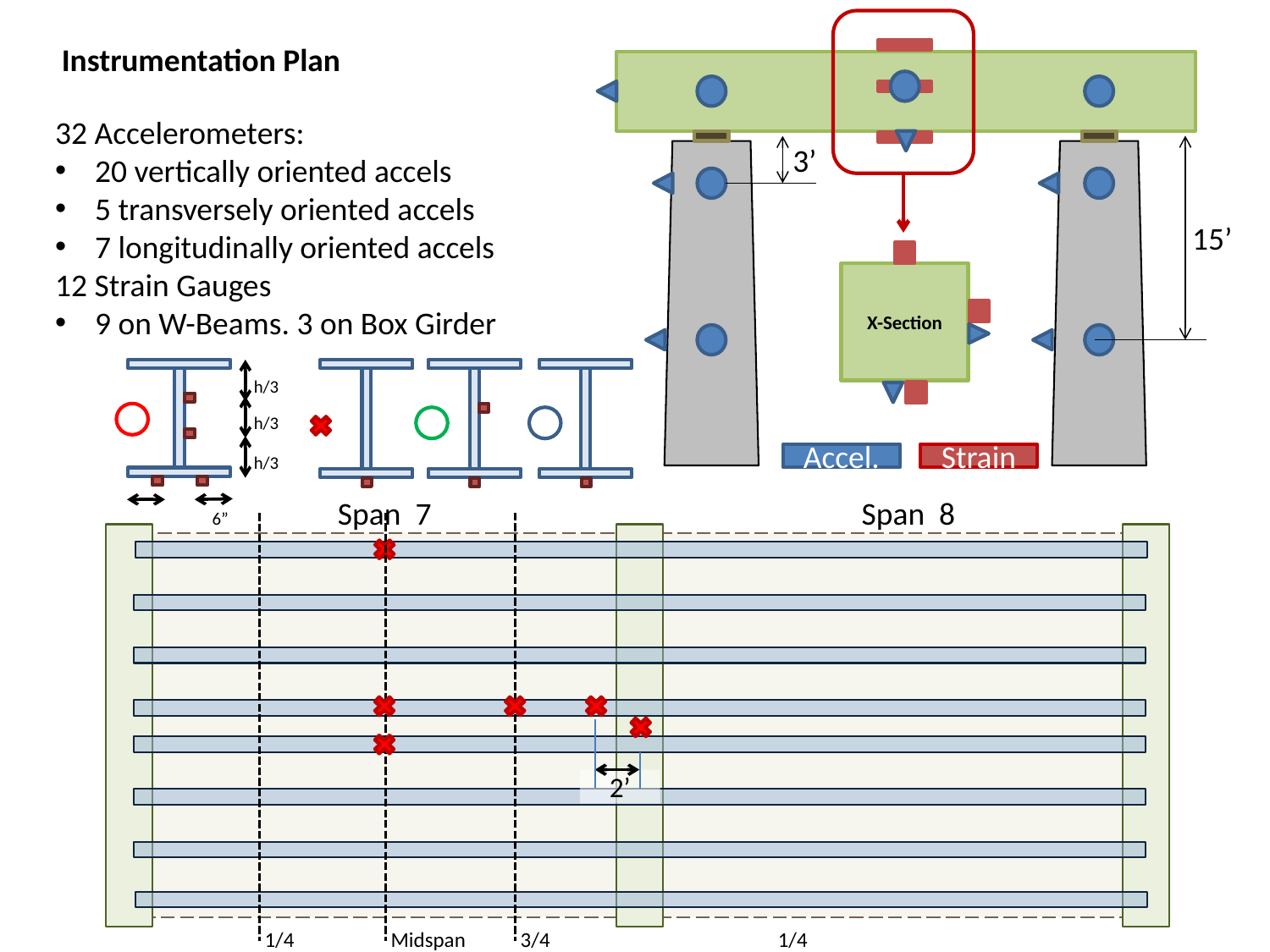

3’

15’

X-Section

Instrumentation Plan
32 Accelerometers:
20 vertically oriented accels
5 transversely oriented accels
7 longitudinally oriented accels
12 Strain Gauges
9 on W-Beams. 3 on Box Girder

h/3
h/3
h/3
6”

Accel.
Strain
Span  7
Span  8

2’

Midspan
3/4
1/4
1/4